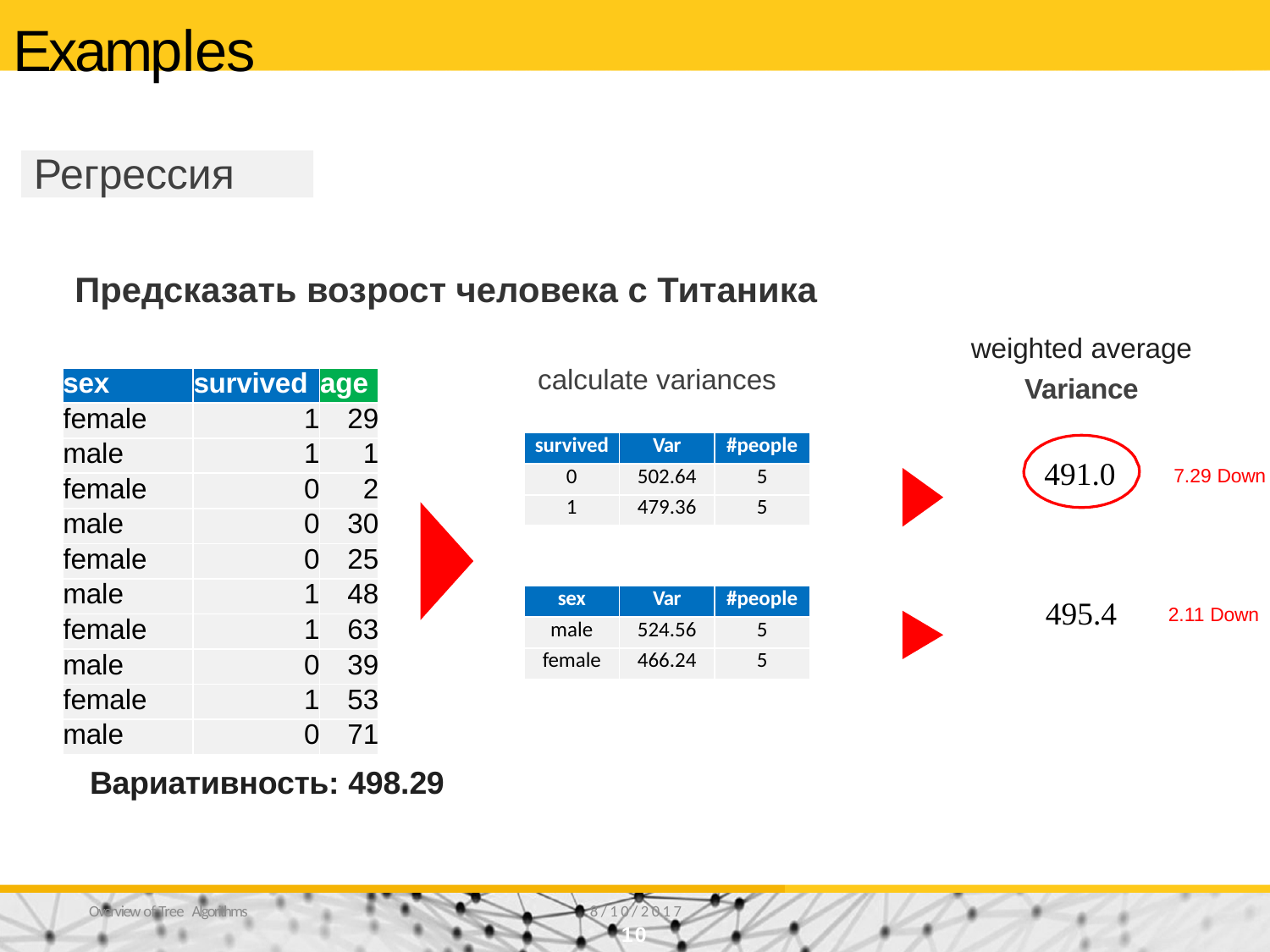

# Examples
Регрессия
Предсказать возрост человека с Титаника
weighted average
Variance
calculate variances
| sex | survived | age |
| --- | --- | --- |
| female | 1 | 29 |
| male | 1 | 1 |
| female | 0 | 2 |
| male | 0 | 30 |
| female | 0 | 25 |
| male | 1 | 48 |
| female | 1 | 63 |
| male | 0 | 39 |
| female | 1 | 53 |
| male | 0 | 71 |
| survived | Var | #people |
| --- | --- | --- |
| 0 | 502.64 | 5 |
| 1 | 479.36 | 5 |

491.0
7.29 Down

| sex | Var | #people |
| --- | --- | --- |
| male | 524.56 | 5 |
| female | 466.24 | 5 |
495.4
2.11 Down

Вариативность: 498.29
Overview of Tree Algorithms
8/10/2017
10